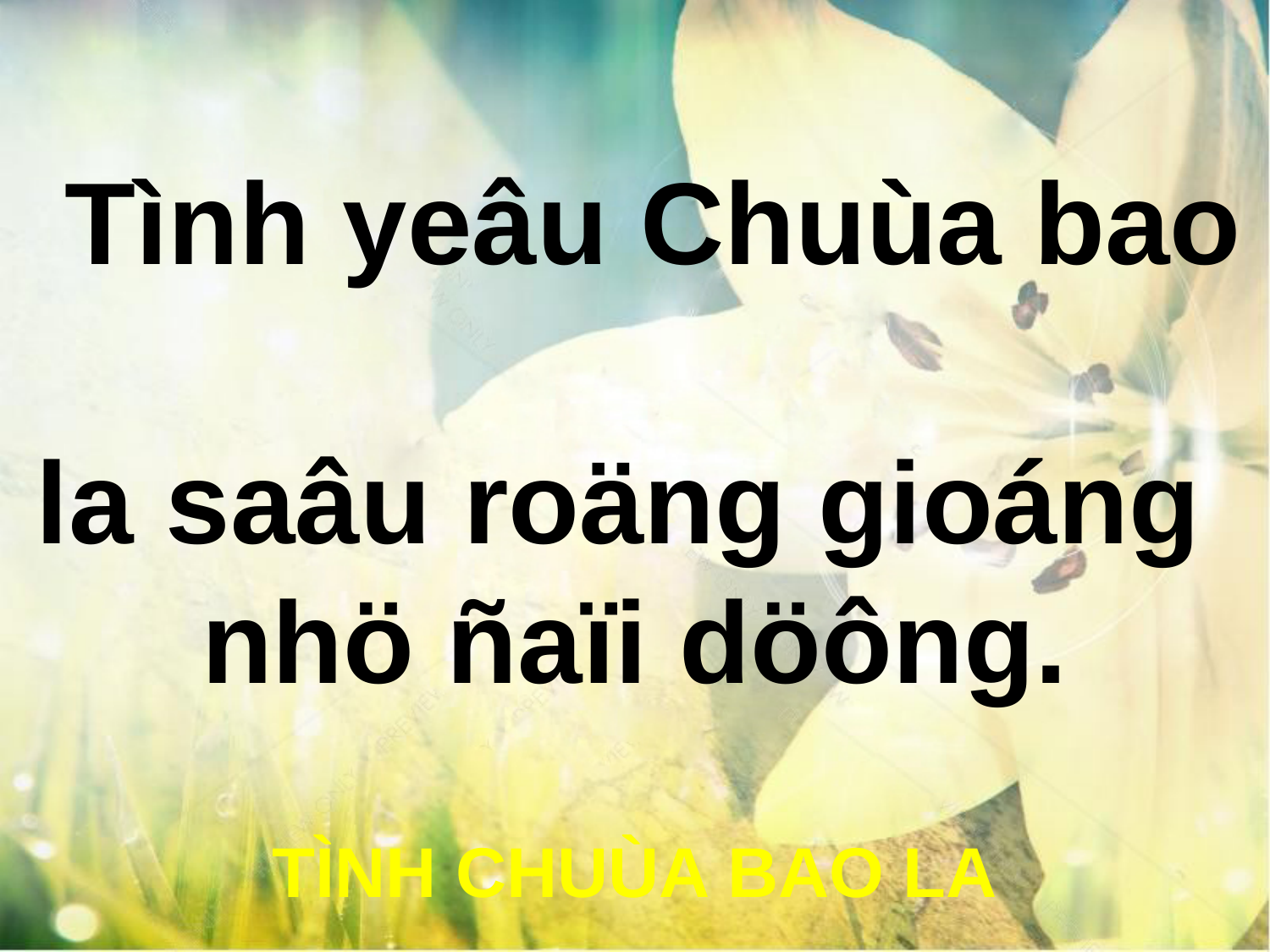

Tình yeâu Chuùa bao
la saâu roäng gioáng
nhö ñaïi döông.
TÌNH CHUÙA BAO LA